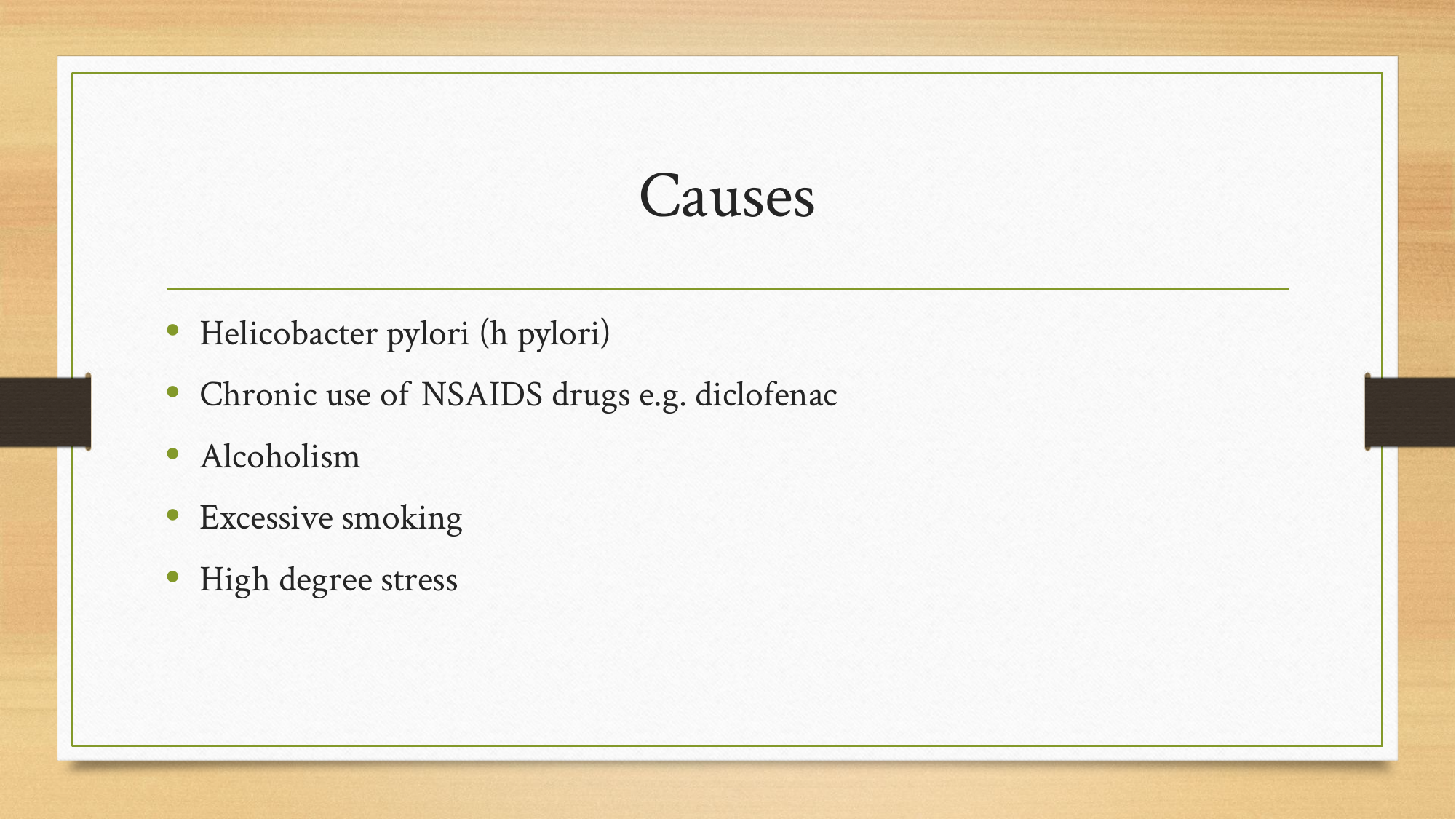

# Causes
Helicobacter pylori (h pylori)
Chronic use of NSAIDS drugs e.g. diclofenac
Alcoholism
Excessive smoking
High degree stress